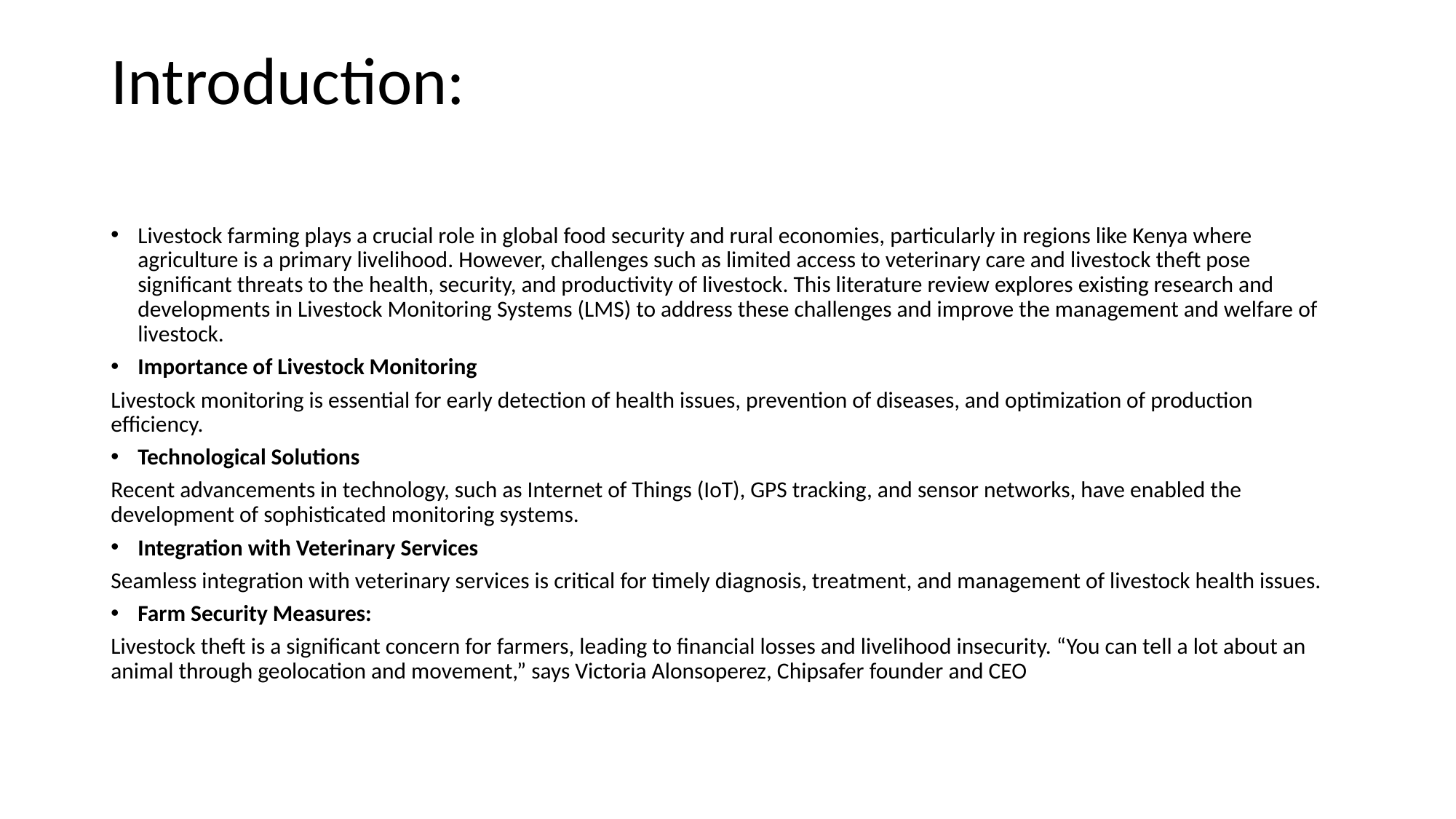

# Introduction:
Livestock farming plays a crucial role in global food security and rural economies, particularly in regions like Kenya where agriculture is a primary livelihood. However, challenges such as limited access to veterinary care and livestock theft pose significant threats to the health, security, and productivity of livestock. This literature review explores existing research and developments in Livestock Monitoring Systems (LMS) to address these challenges and improve the management and welfare of livestock.
Importance of Livestock Monitoring
Livestock monitoring is essential for early detection of health issues, prevention of diseases, and optimization of production efficiency.
Technological Solutions
Recent advancements in technology, such as Internet of Things (IoT), GPS tracking, and sensor networks, have enabled the development of sophisticated monitoring systems.
Integration with Veterinary Services
Seamless integration with veterinary services is critical for timely diagnosis, treatment, and management of livestock health issues.
Farm Security Measures:
Livestock theft is a significant concern for farmers, leading to financial losses and livelihood insecurity. “You can tell a lot about an animal through geolocation and movement,” says Victoria Alonsoperez, Chipsafer founder and CEO